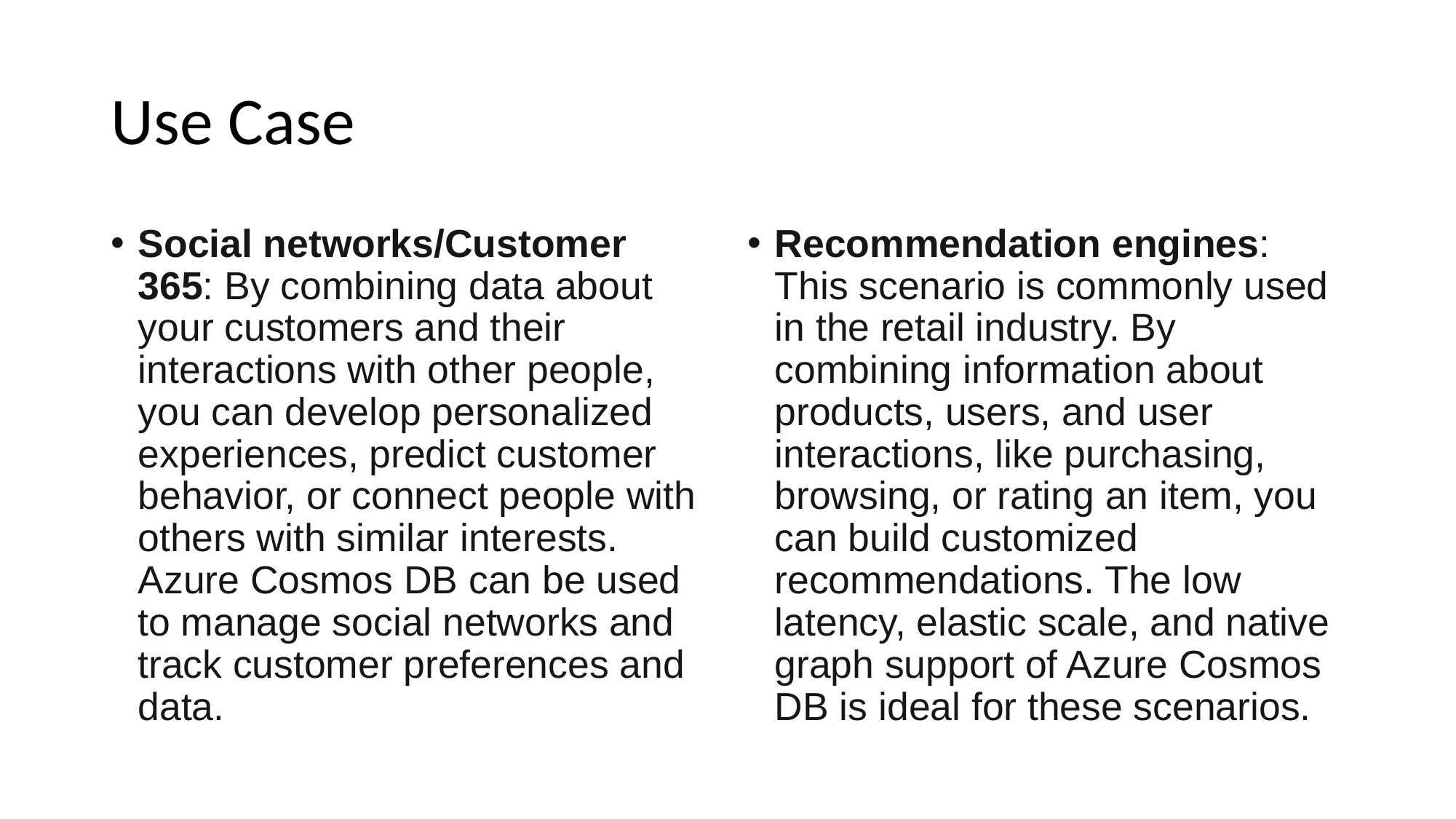

# Use Case
Social networks/Customer 365: By combining data about your customers and their interactions with other people, you can develop personalized experiences, predict customer behavior, or connect people with others with similar interests. Azure Cosmos DB can be used to manage social networks and track customer preferences and data.

Recommendation engines: This scenario is commonly used in the retail industry. By combining information about products, users, and user interactions, like purchasing, browsing, or rating an item, you can build customized recommendations. The low latency, elastic scale, and native graph support of Azure Cosmos DB is ideal for these scenarios.